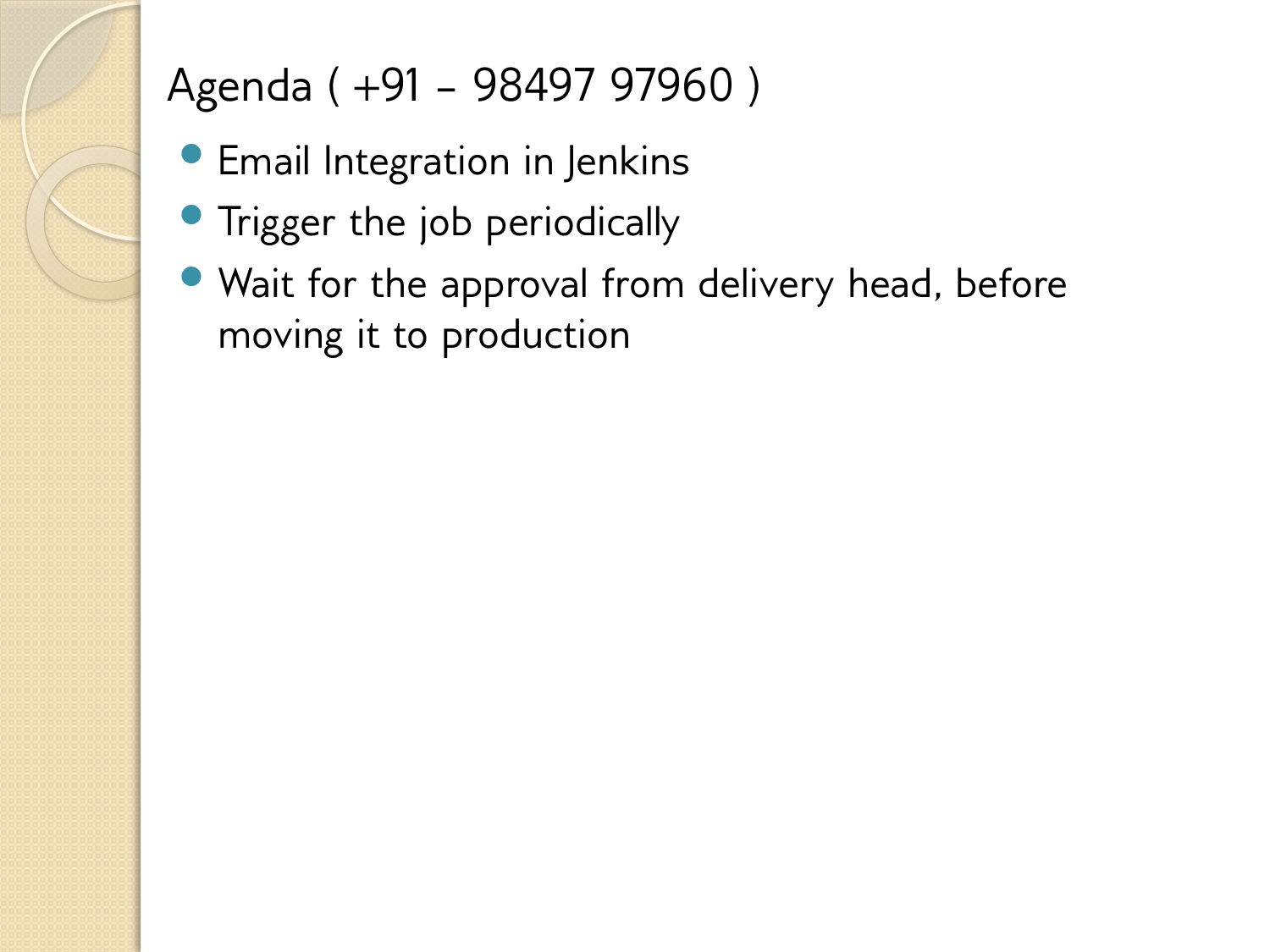

# Agenda ( +91 – 98497 97960 )
Email Integration in Jenkins
Trigger the job periodically
Wait for the approval from delivery head, before moving it to production